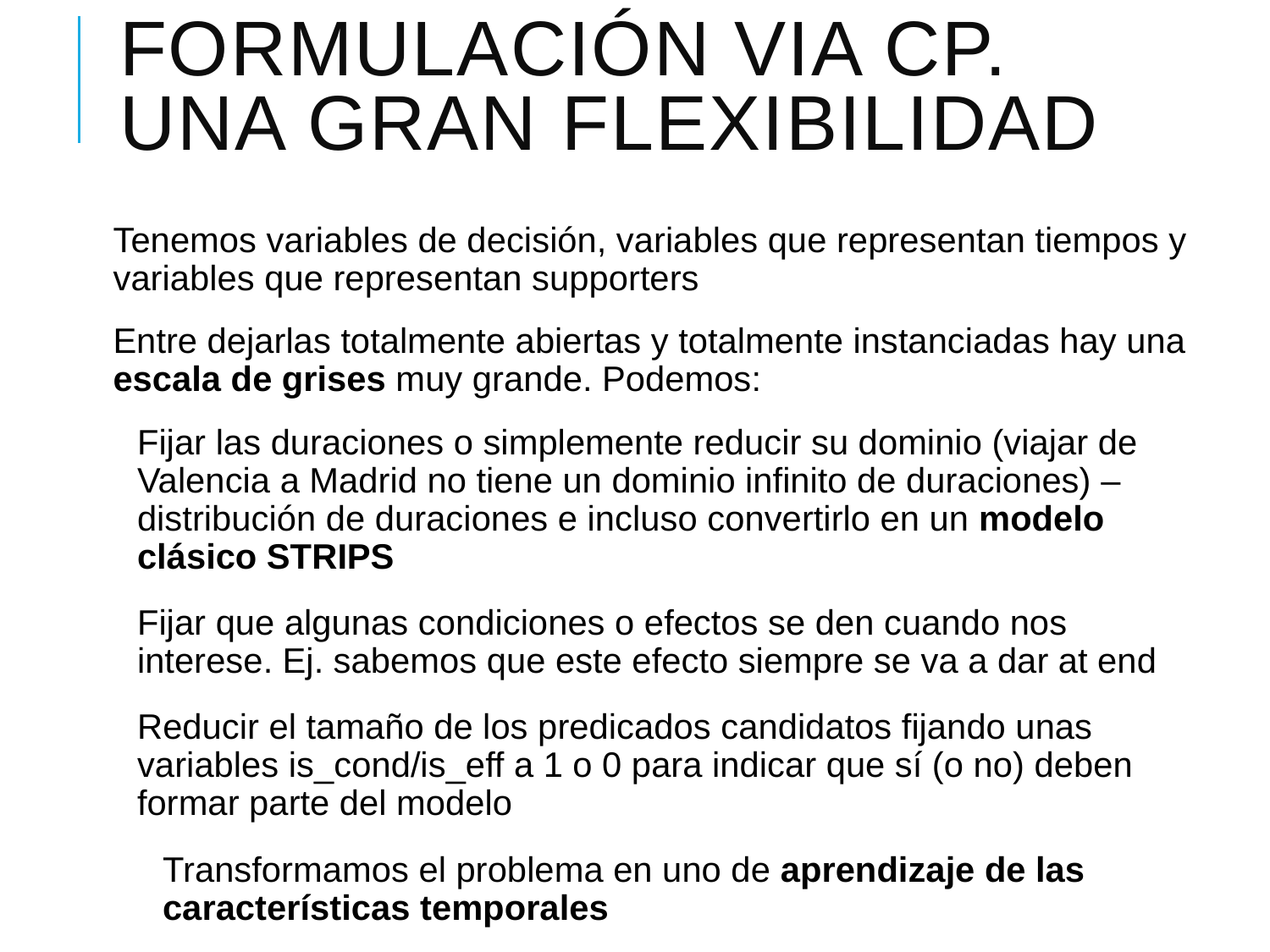

# Formulación via cp. UNA GRAN FLEXIBILIDAD
Tenemos variables de decisión, variables que representan tiempos y variables que representan supporters
Entre dejarlas totalmente abiertas y totalmente instanciadas hay una escala de grises muy grande. Podemos:
Fijar las duraciones o simplemente reducir su dominio (viajar de Valencia a Madrid no tiene un dominio infinito de duraciones) – distribución de duraciones e incluso convertirlo en un modelo clásico STRIPS
Fijar que algunas condiciones o efectos se den cuando nos interese. Ej. sabemos que este efecto siempre se va a dar at end
Reducir el tamaño de los predicados candidatos fijando unas variables is_cond/is_eff a 1 o 0 para indicar que sí (o no) deben formar parte del modelo
Transformamos el problema en uno de aprendizaje de las características temporales